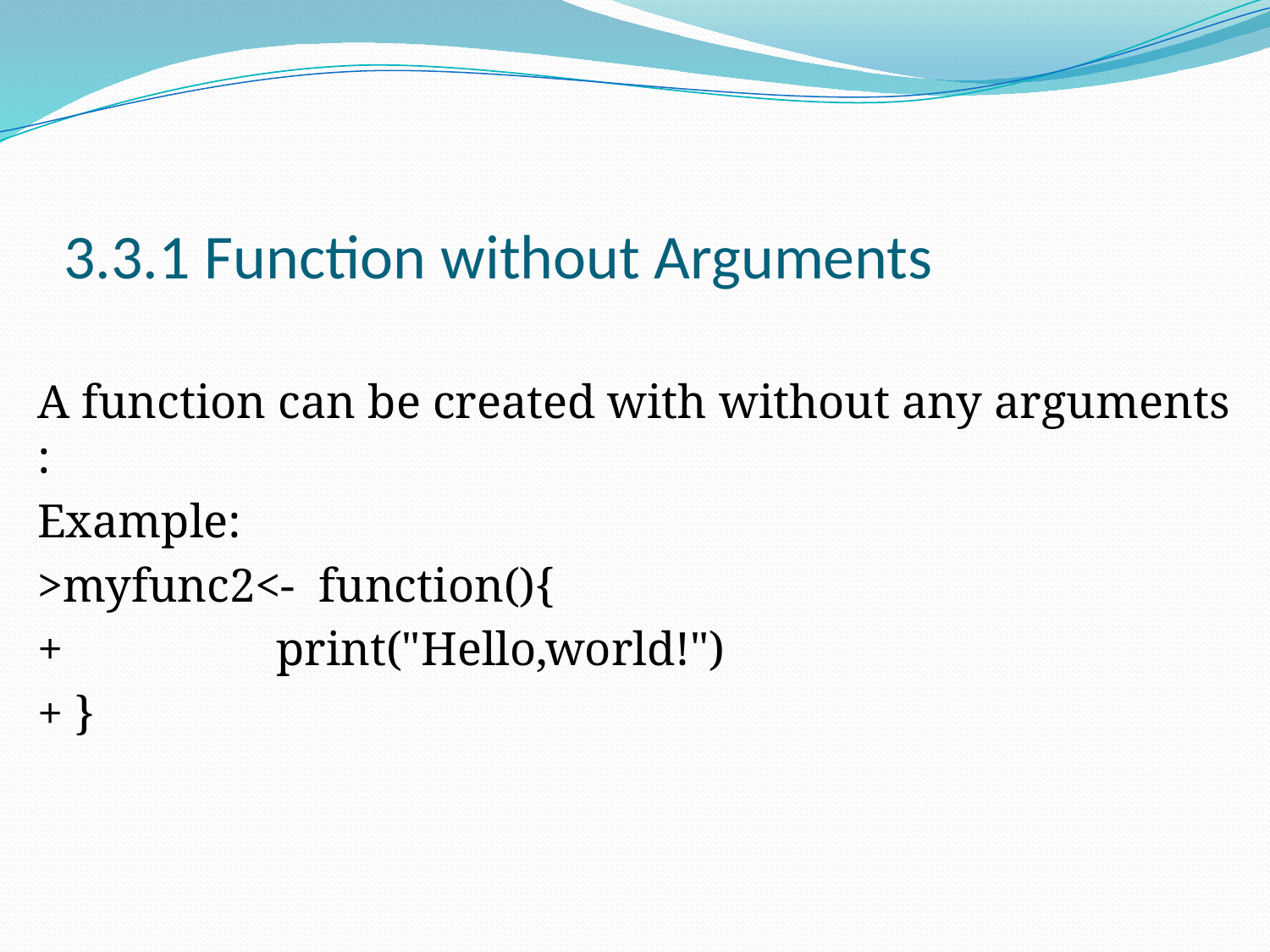

# 3.3.1 Function without Arguments
A function can be created with without any arguments :
Example:
>myfunc2<-  function(){
+                  print("Hello,world!")
+ }